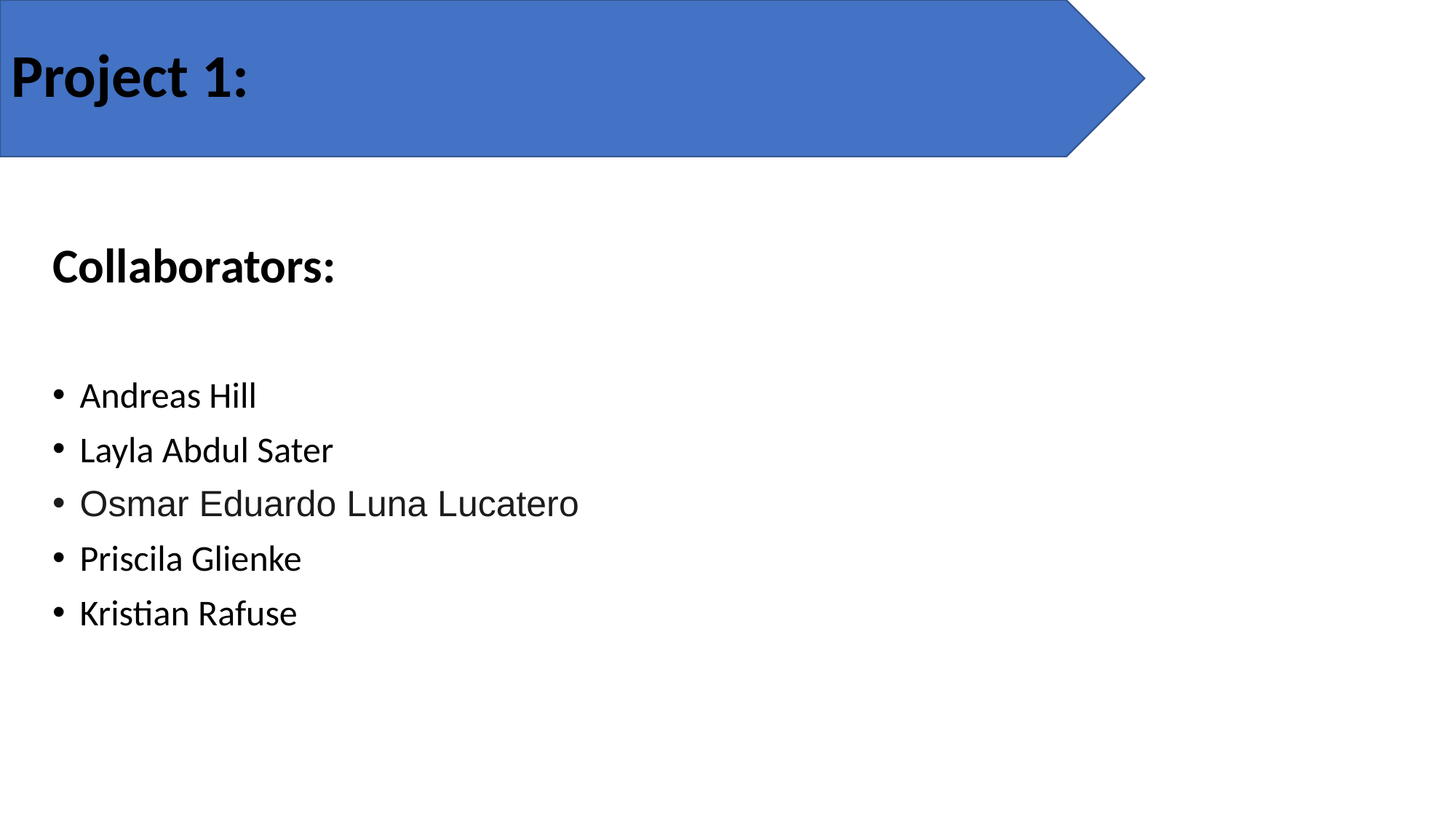

# Project 1:
Collaborators:

Andreas Hill
Layla Abdul Sater
Osmar Eduardo Luna Lucatero
Priscila Glienke
Kristian Rafuse